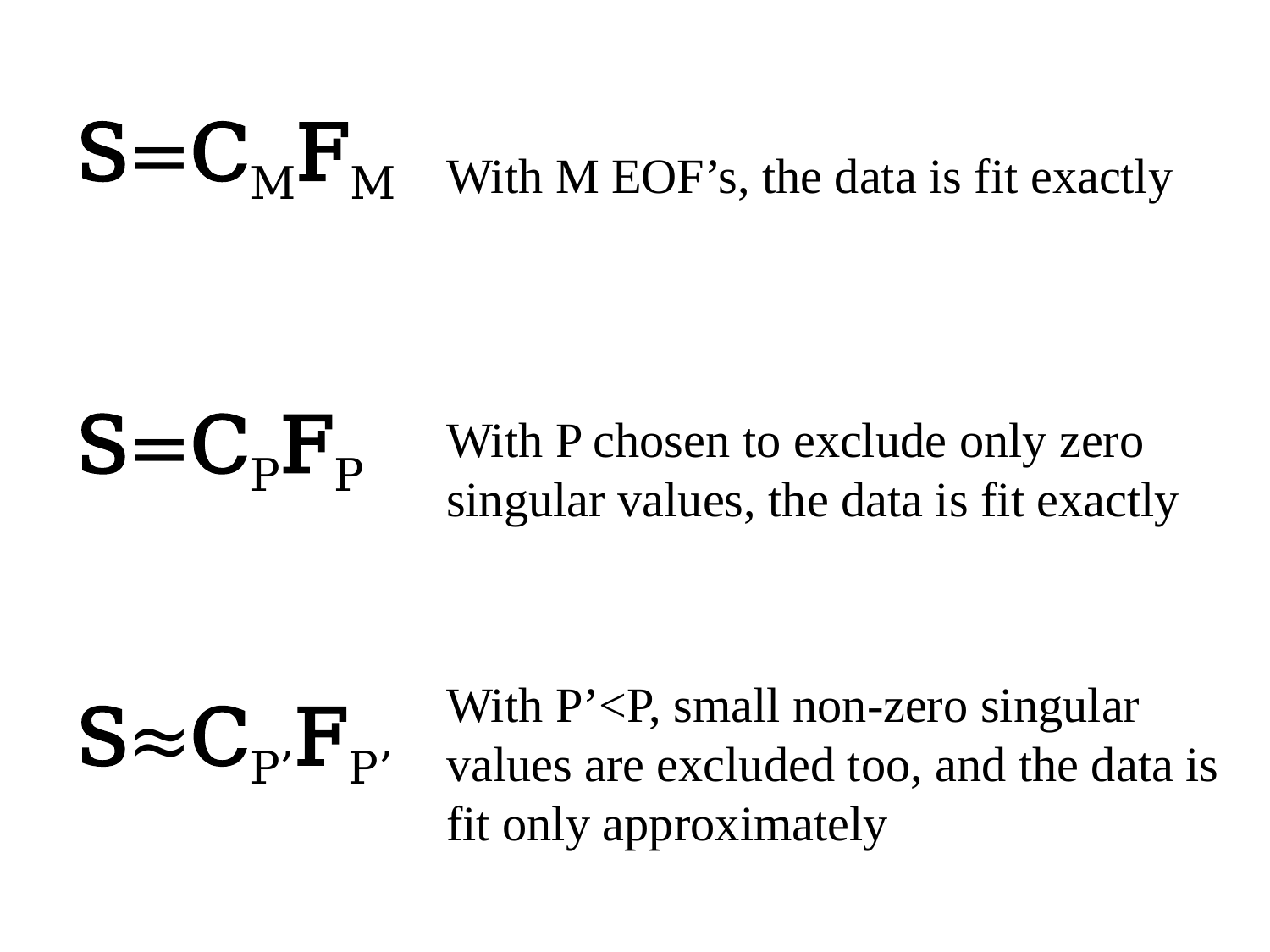

# S=CMFM S=CPFP S≈CP’FP’
With M EOF’s, the data is fit exactly
With P chosen to exclude only zero singular values, the data is fit exactly
With P’<P, small non-zero singular values are excluded too, and the data is fit only approximately